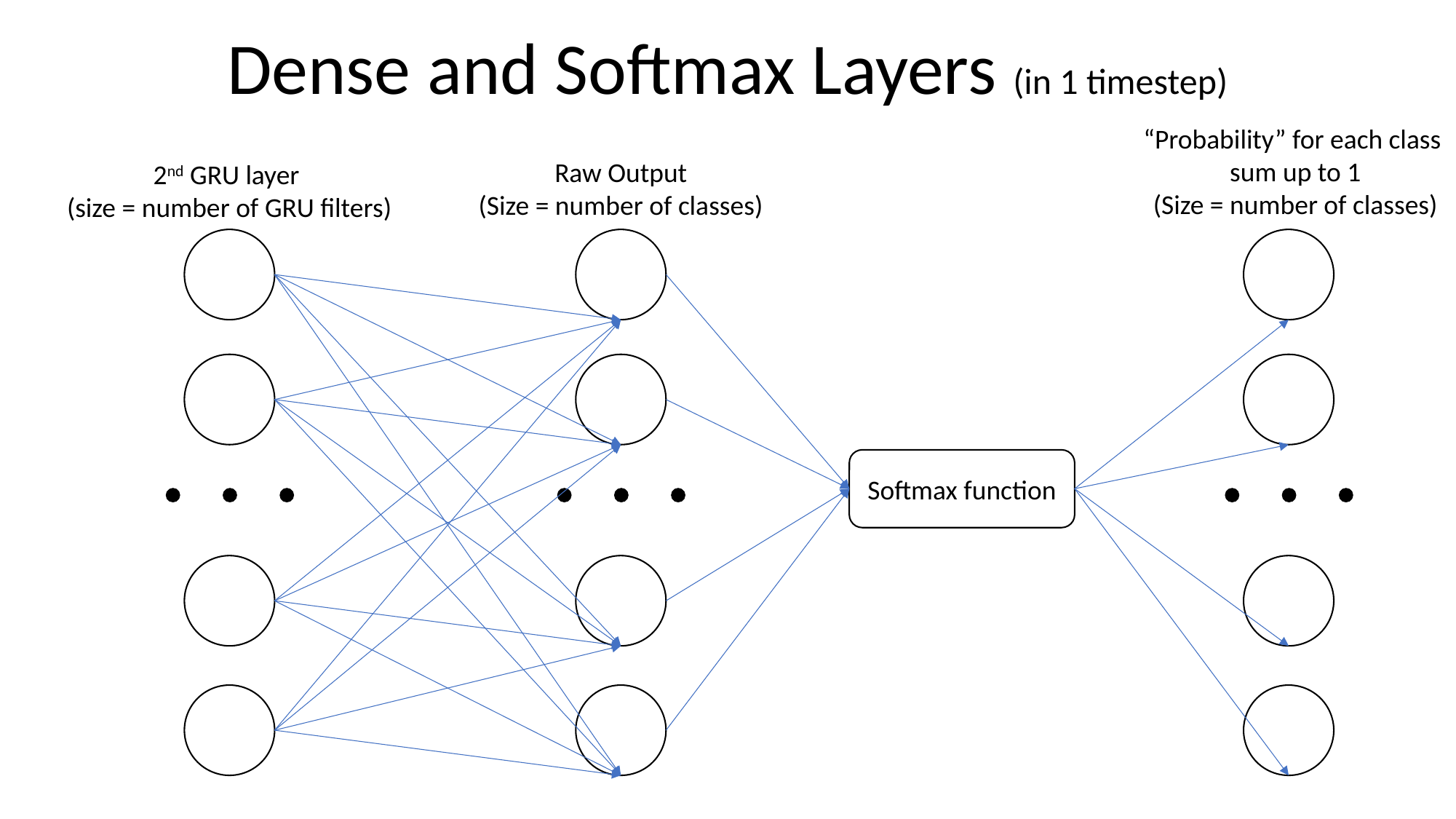

# Dense and Softmax Layers (in 1 timestep)
“Probability” for each class
sum up to 1
(Size = number of classes)
Raw Output
(Size = number of classes)
2nd GRU layer
(size = number of GRU filters)

Softmax function